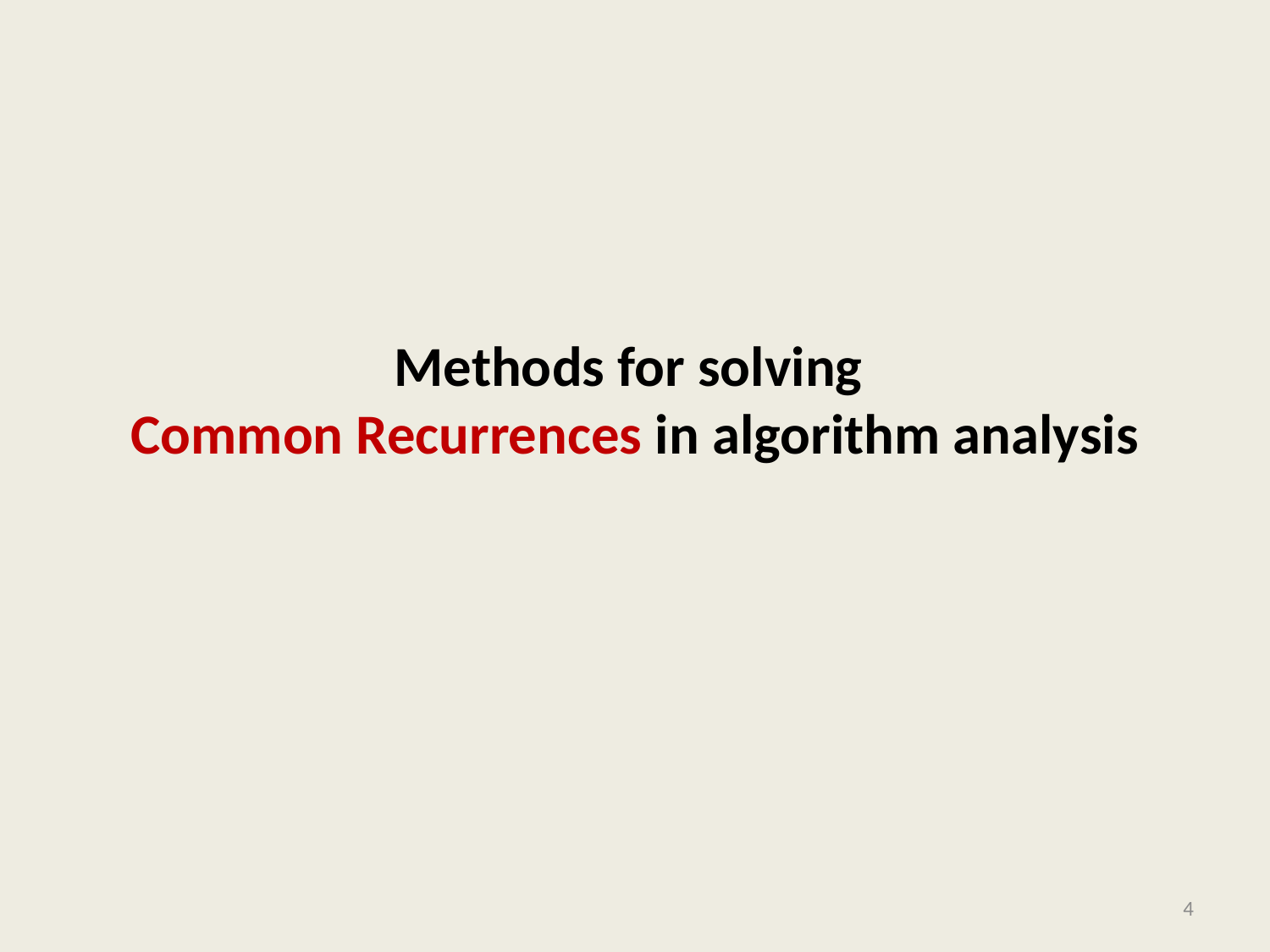

# Methods for solving Common Recurrences in algorithm analysis

4